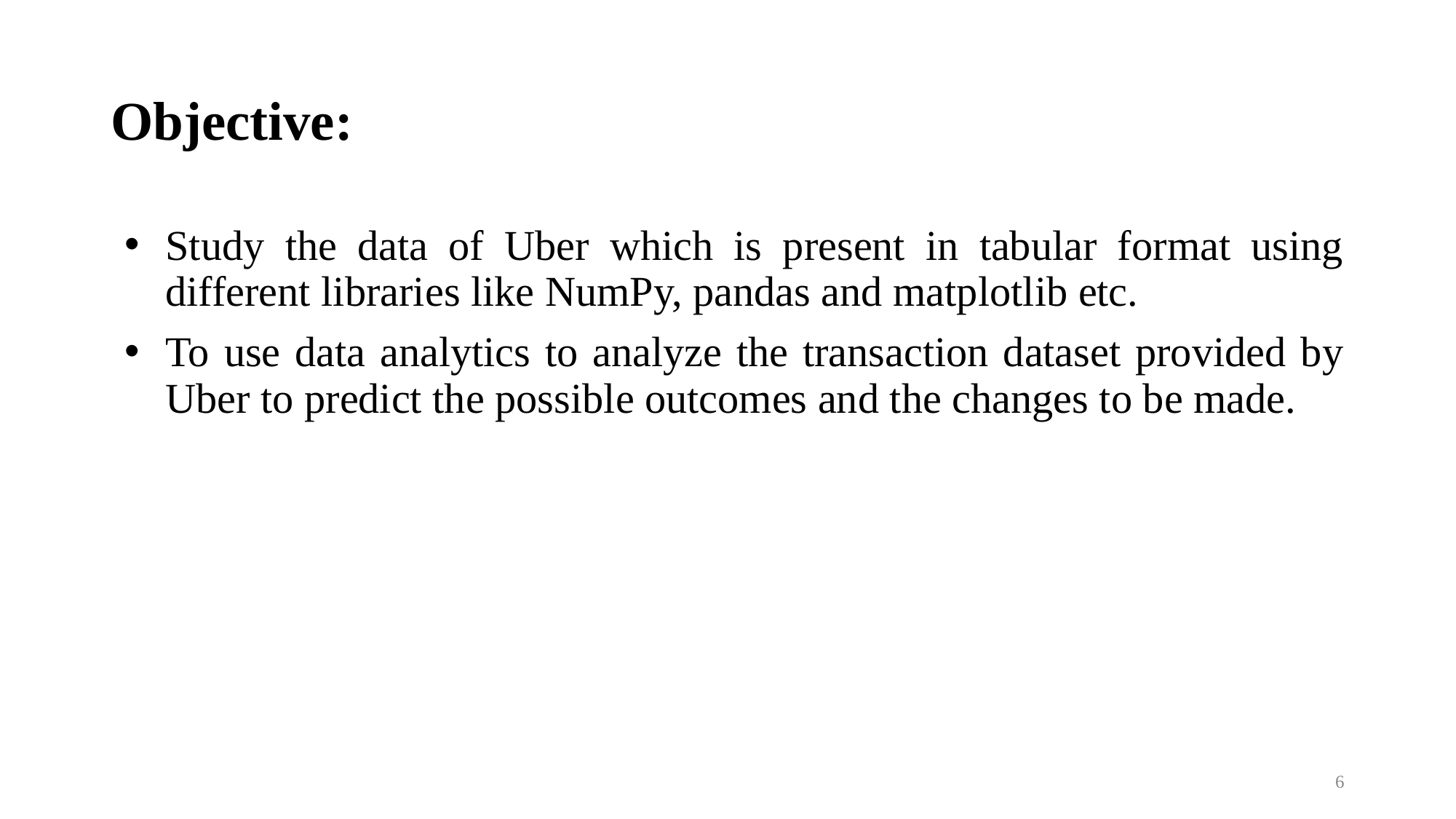

# Objective:
Study the data of Uber which is present in tabular format using different libraries like NumPy, pandas and matplotlib etc.
To use data analytics to analyze the transaction dataset provided by Uber to predict the possible outcomes and the changes to be made.
6